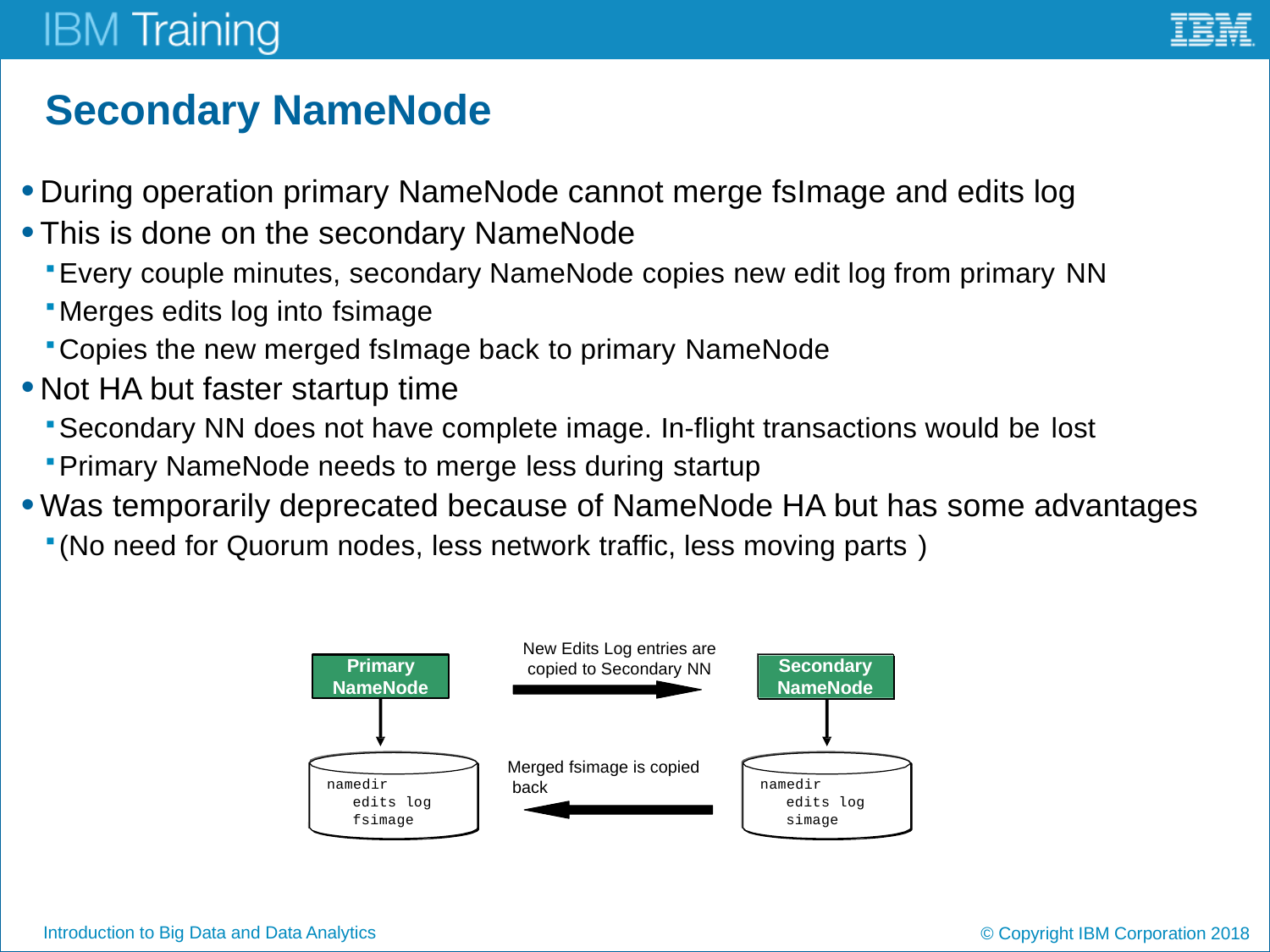

# Secondary NameNode
During operation primary NameNode cannot merge fsImage and edits log
This is done on the secondary NameNode
Every couple minutes, secondary NameNode copies new edit log from primary NN
Merges edits log into fsimage
Copies the new merged fsImage back to primary NameNode
Not HA but faster startup time
Secondary NN does not have complete image. In-flight transactions would be lost
Primary NameNode needs to merge less during startup
Was temporarily deprecated because of NameNode HA but has some advantages
(No need for Quorum nodes, less network traffic, less moving parts )
New Edits Log entries are  copied to Secondary NN

Primary
NameNode

Secondary
NameNode

Merged fsimage is copied  back

namedir
edits log
fsimage
namedir
edits log
simage